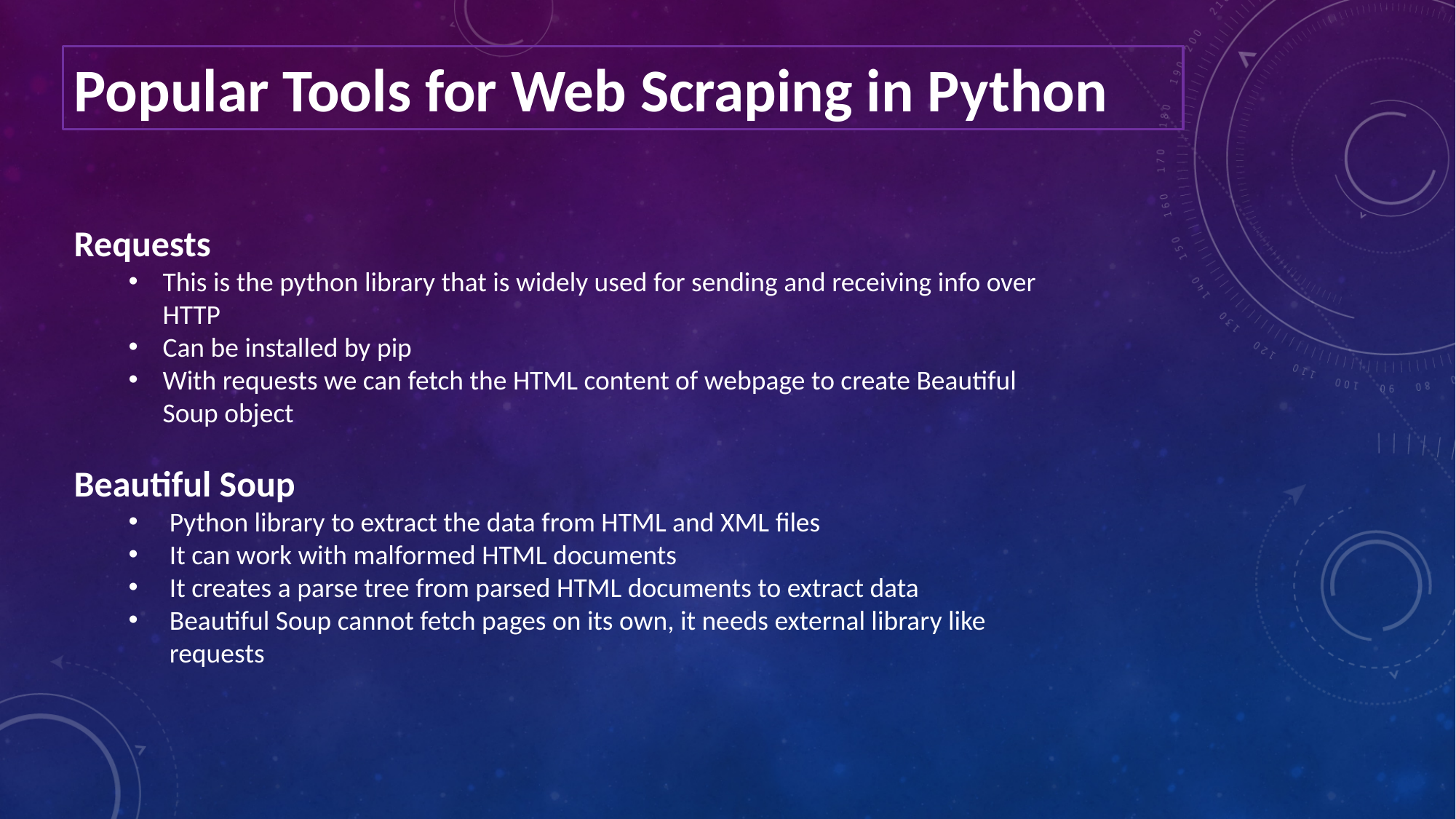

Popular Tools for Web Scraping in Python
Requests
This is the python library that is widely used for sending and receiving info over HTTP
Can be installed by pip
With requests we can fetch the HTML content of webpage to create Beautiful Soup object

Beautiful Soup
Python library to extract the data from HTML and XML files
It can work with malformed HTML documents
It creates a parse tree from parsed HTML documents to extract data
Beautiful Soup cannot fetch pages on its own, it needs external library like requests